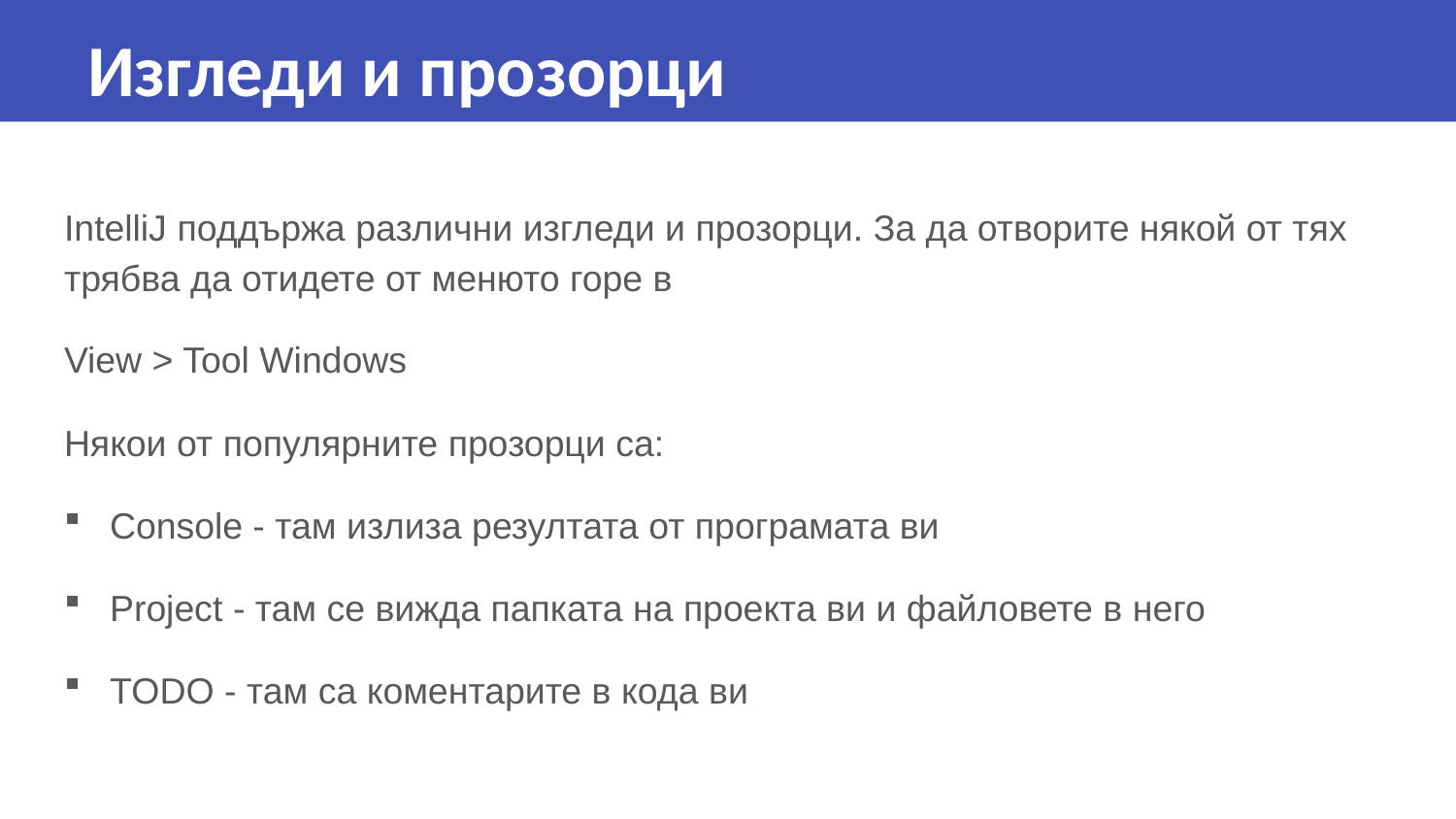

Изгледи и прозорци
IntelliJ поддържа различни изгледи и прозорци. За да отворите някой от тях трябва да отидете от менюто горе в
View > Tool Windows
Някои от популярните прозорци са:
Console - там излиза резултата от програмата ви
Project - там се вижда папката на проекта ви и файловете в него
TODO - там са коментарите в кода ви